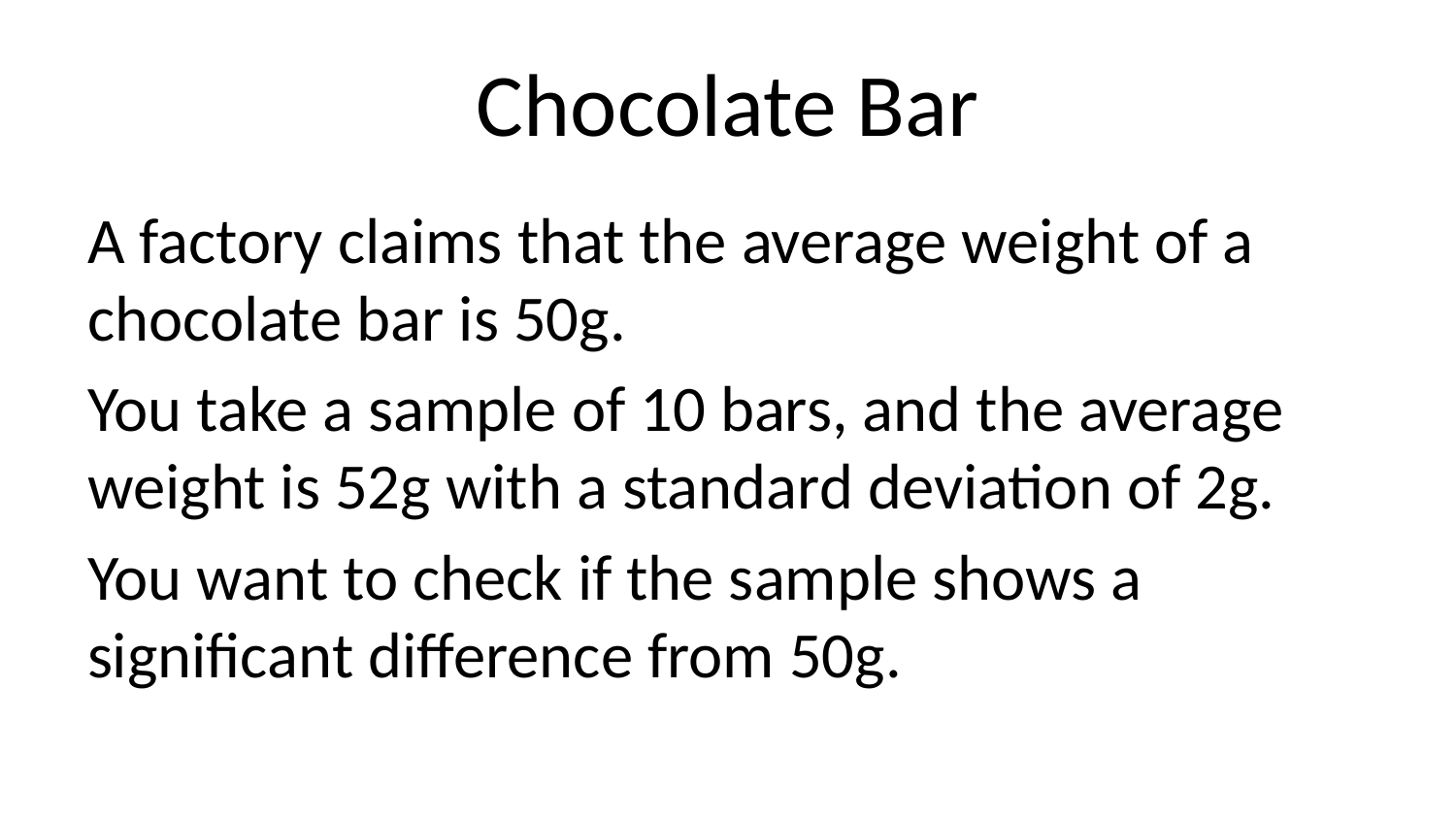

# Chocolate Bar
A factory claims that the average weight of a chocolate bar is 50g.
You take a sample of 10 bars, and the average weight is 52g with a standard deviation of 2g.
You want to check if the sample shows a significant difference from 50g.